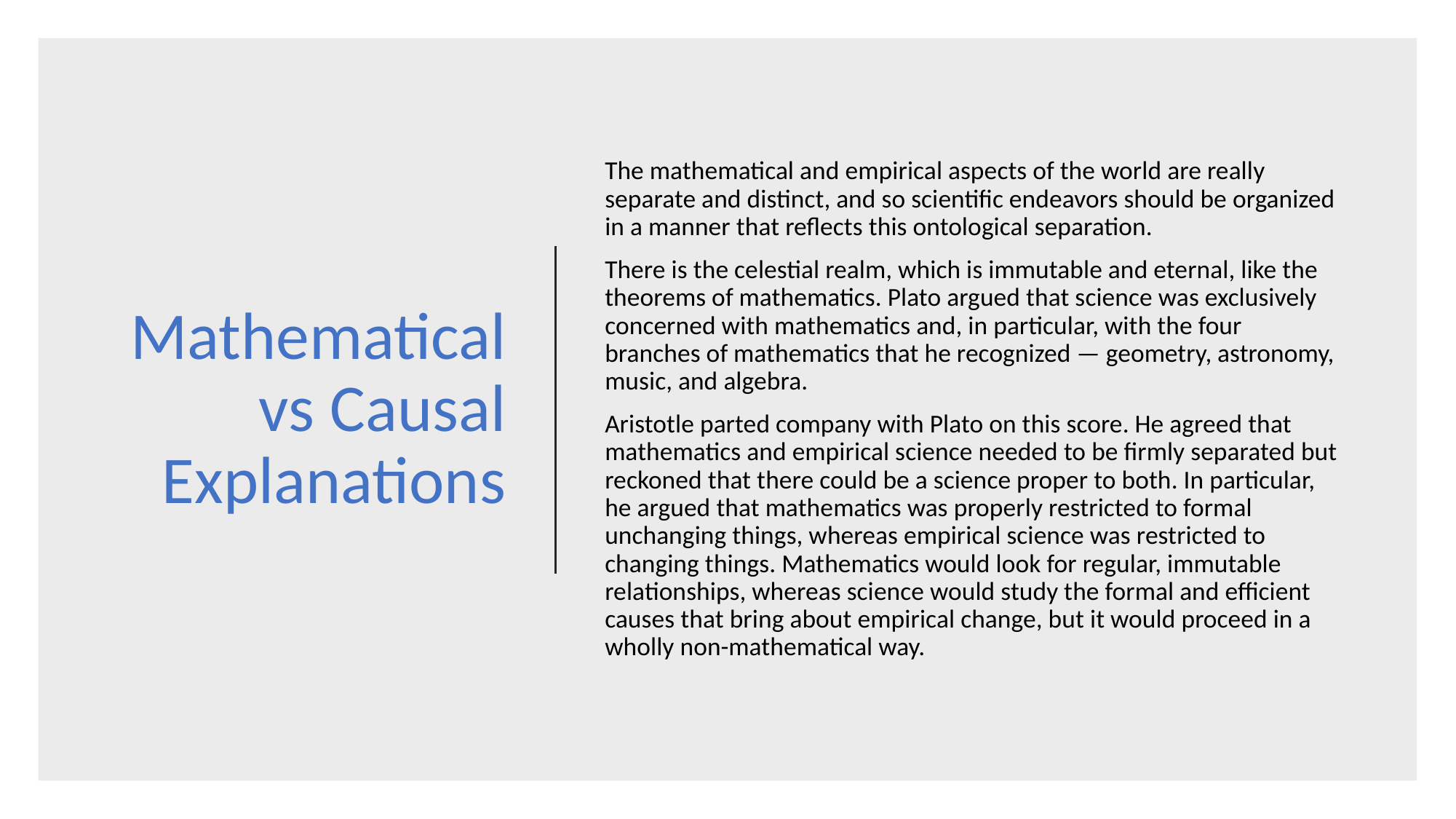

# Mathematical vs Causal Explanations
The mathem­atical and empirical aspects of the world are really separate and distinct, and so scientific endeavors should be organized in a manner that reflects this ontological separation.
There is the celestial realm, which is immutable and eternal, like the theorems of mathematics. Plato argued that science was exclusively con­cerned with mathematics and, in particular, with the four branches of mathematics that he recognized — geometry, astronomy, music, and algebra.
Aristotle parted company with Plato on this score. He agreed that mathematics and empirical science needed to be firmly separated but reckoned that there could be a science proper to both. In particular, he argued that mathematics was properly restricted to formal unchanging things, whereas empirical science was restricted to changing things. Mathematics would look for regular, immutable relationships, whereas science would study the formal and efficient causes that bring about empirical change, but it would proceed in a wholly non-mathematical way.